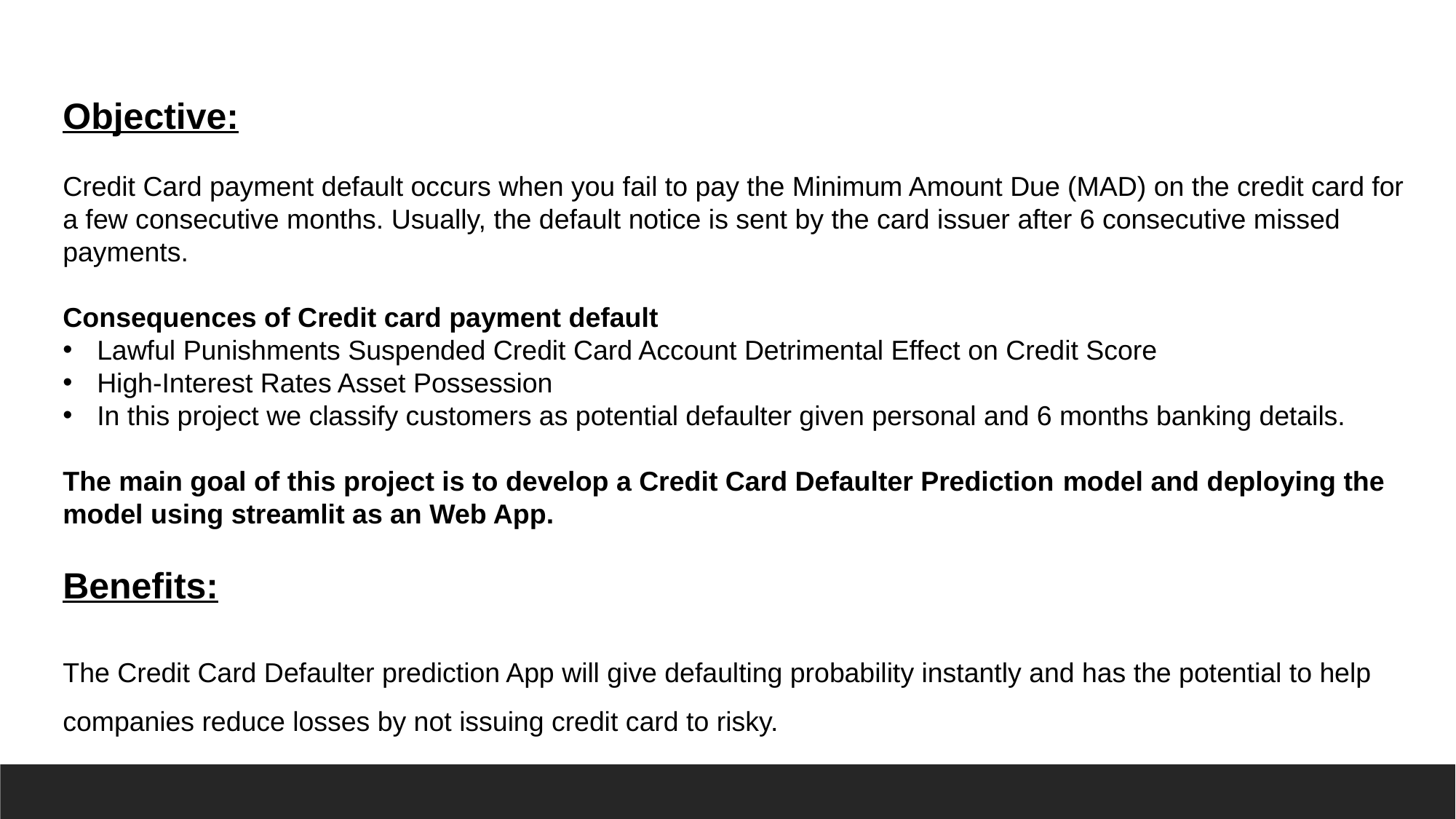

Objective:

Credit Card payment default occurs when you fail to pay the Minimum Amount Due (MAD) on the credit card for a few consecutive months. Usually, the default notice is sent by the card issuer after 6 consecutive missed payments.

Consequences of Credit card payment default
Lawful Punishments Suspended Credit Card Account Detrimental Effect on Credit Score
High-Interest Rates Asset Possession
In this project we classify customers as potential defaulter given personal and 6 months banking details.

The main goal of this project is to develop a Credit Card Defaulter Prediction model and deploying the model using streamlit as an Web App.

Benefits:

The Credit Card Defaulter prediction App will give defaulting probability instantly and has the potential to help companies reduce losses by not issuing credit card to risky.